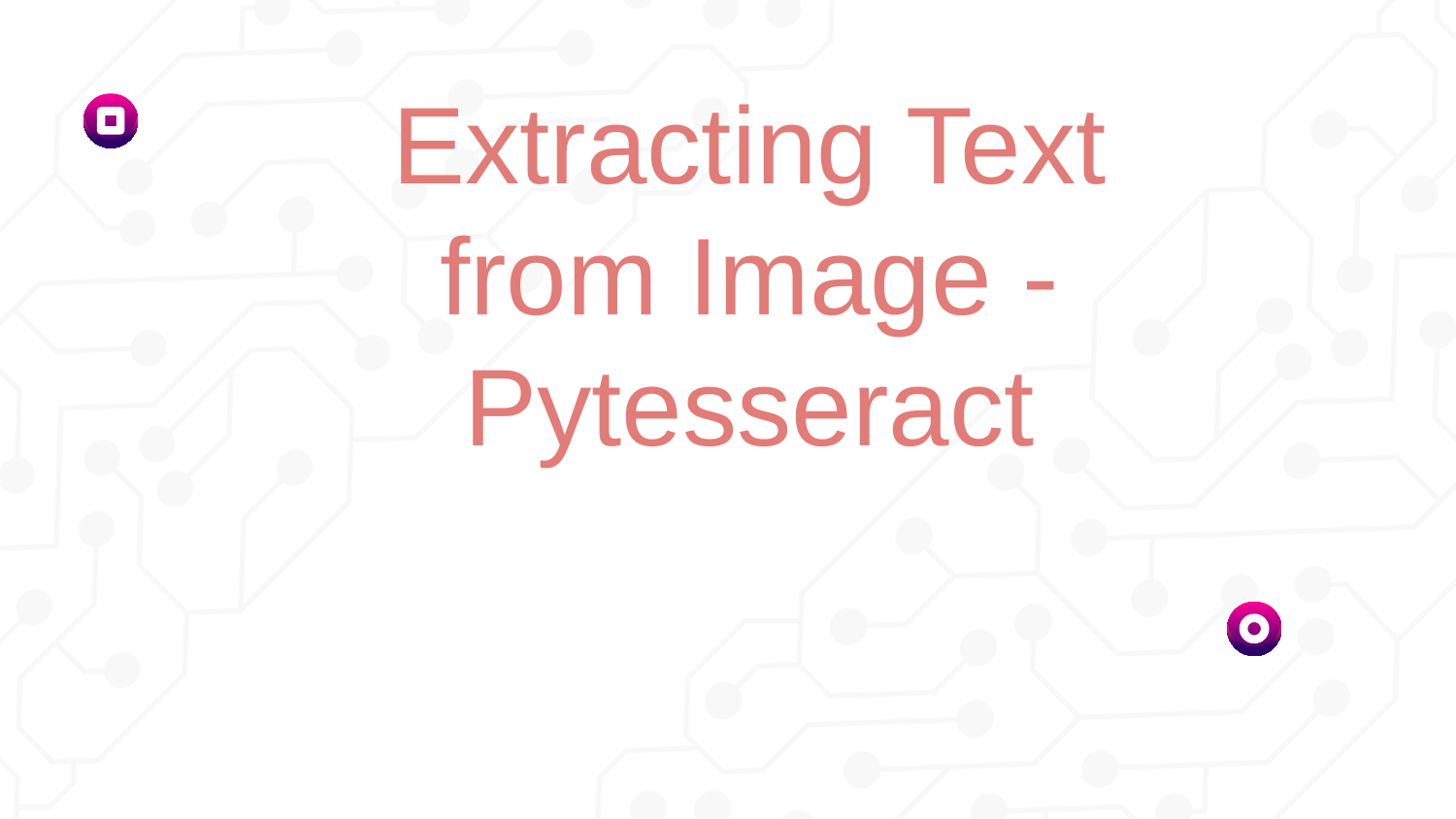

# Extracting Text from Image - Pytesseract